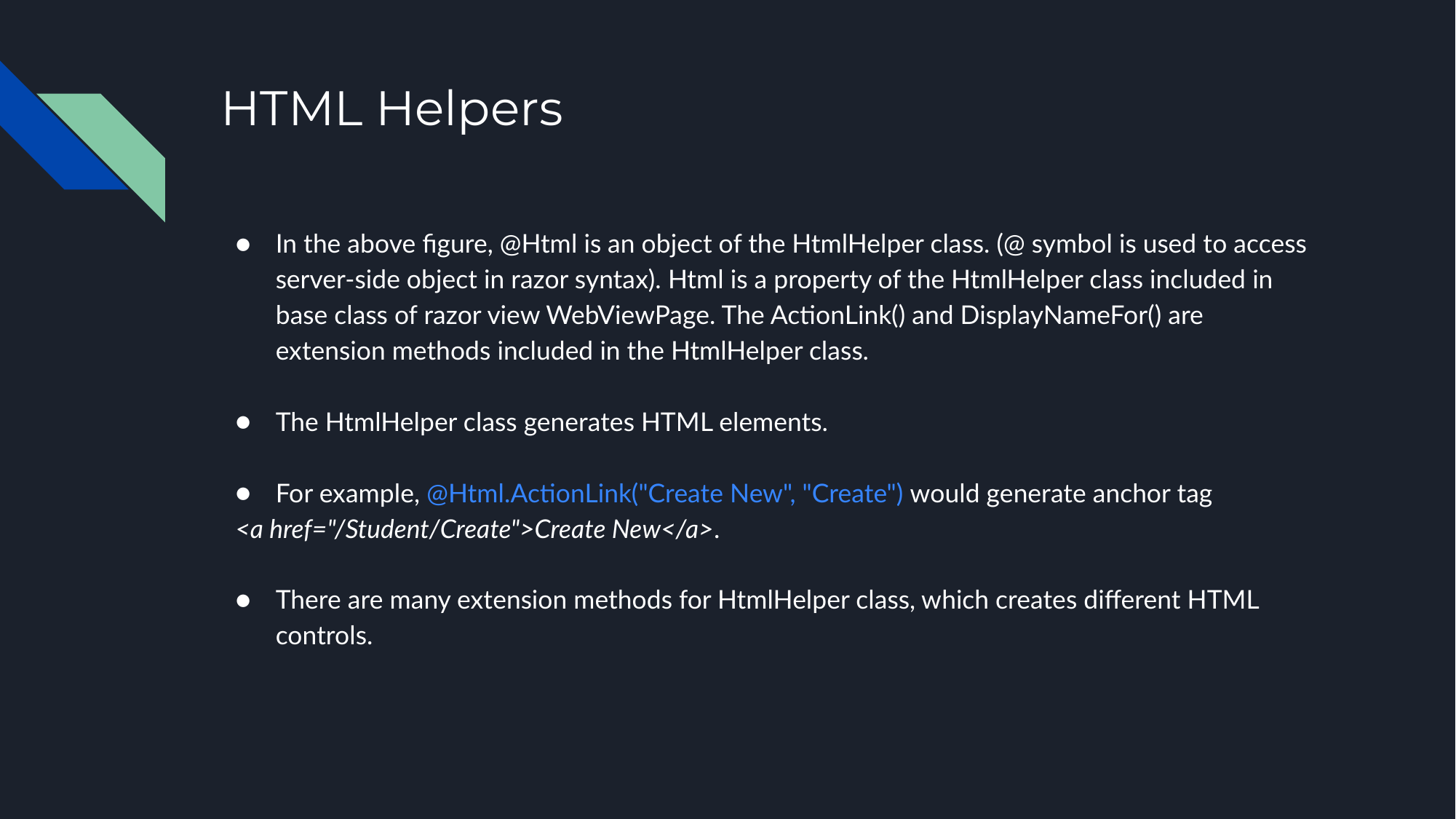

# HTML Helpers
In the above figure, @Html is an object of the HtmlHelper class. (@ symbol is used to access server-side object in razor syntax). Html is a property of the HtmlHelper class included in base class of razor view WebViewPage. The ActionLink() and DisplayNameFor() are extension methods included in the HtmlHelper class.

The HtmlHelper class generates HTML elements.

For example, @Html.ActionLink("Create New", "Create") would generate anchor tag
<a href="/Student/Create">Create New</a>.

There are many extension methods for HtmlHelper class, which creates different HTML controls.